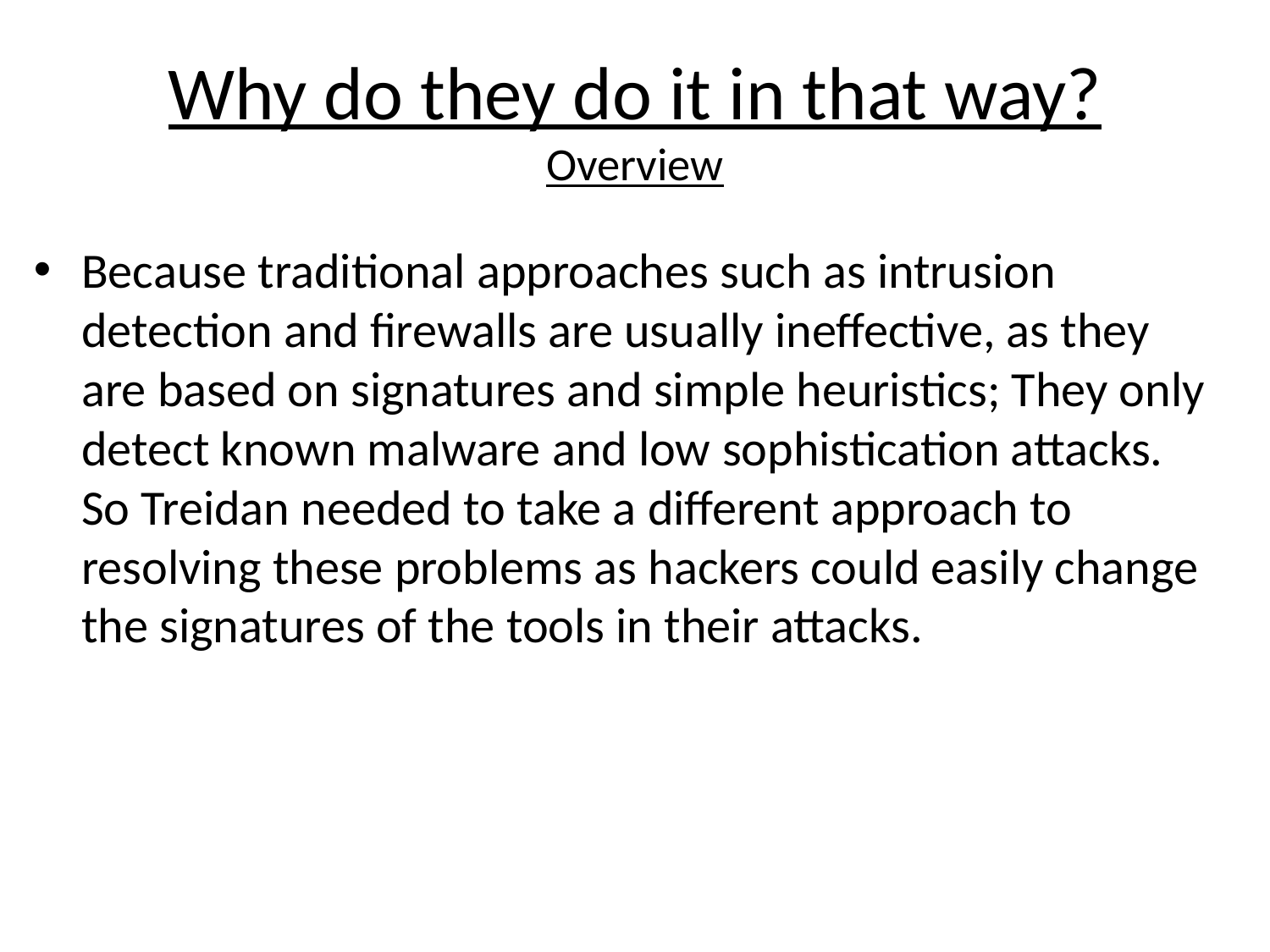

# Why do they do it in that way? Overview
Because traditional approaches such as intrusion detection and firewalls are usually ineffective, as they are based on signatures and simple heuristics; They only detect known malware and low sophistication attacks. So Treidan needed to take a different approach to resolving these problems as hackers could easily change the signatures of the tools in their attacks.